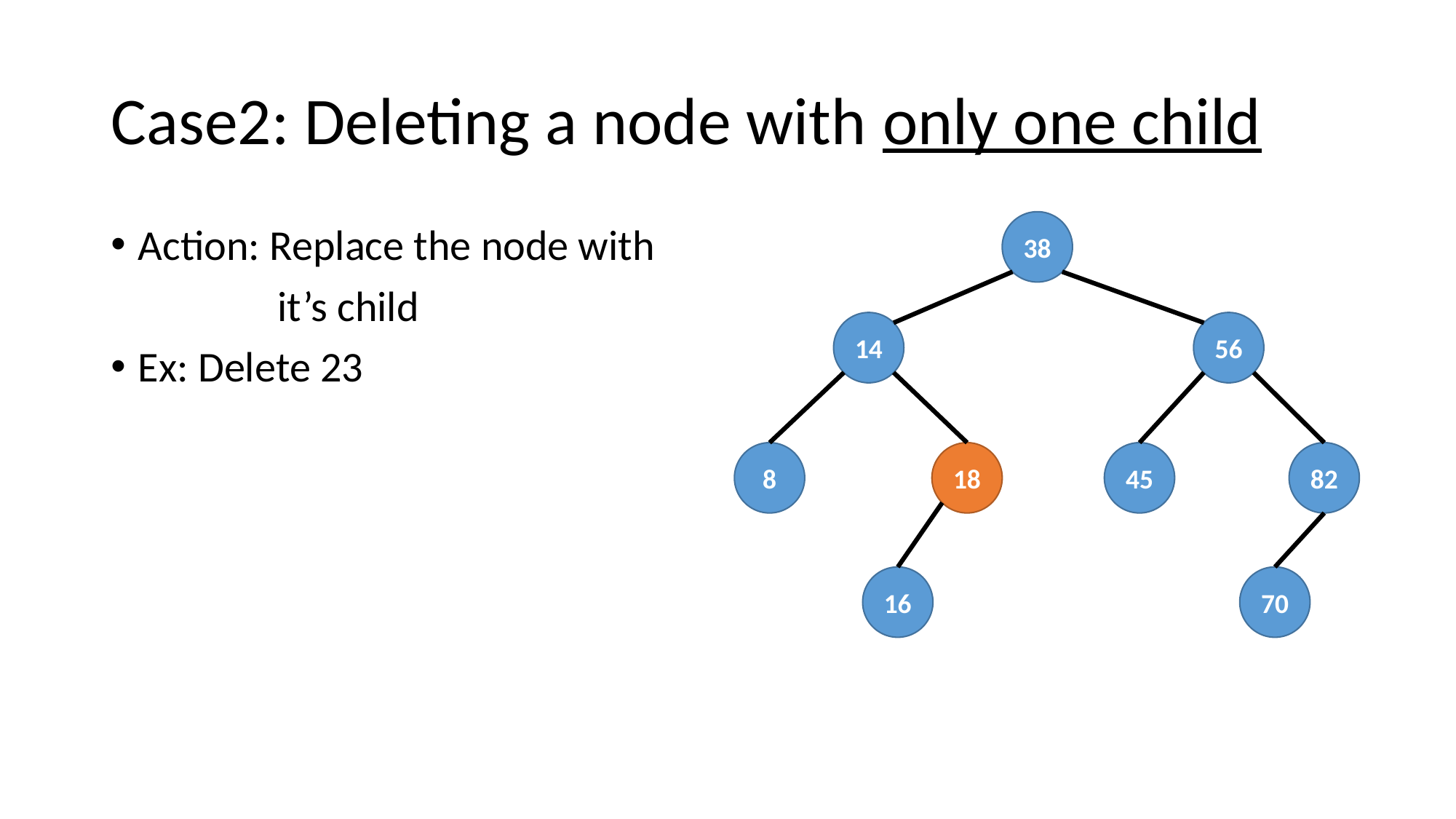

# Case2: Deleting a node with only one child
38
Action: Replace the node with
	      it’s child
Ex: Delete 23
14
56
8
18
45
82
16
70